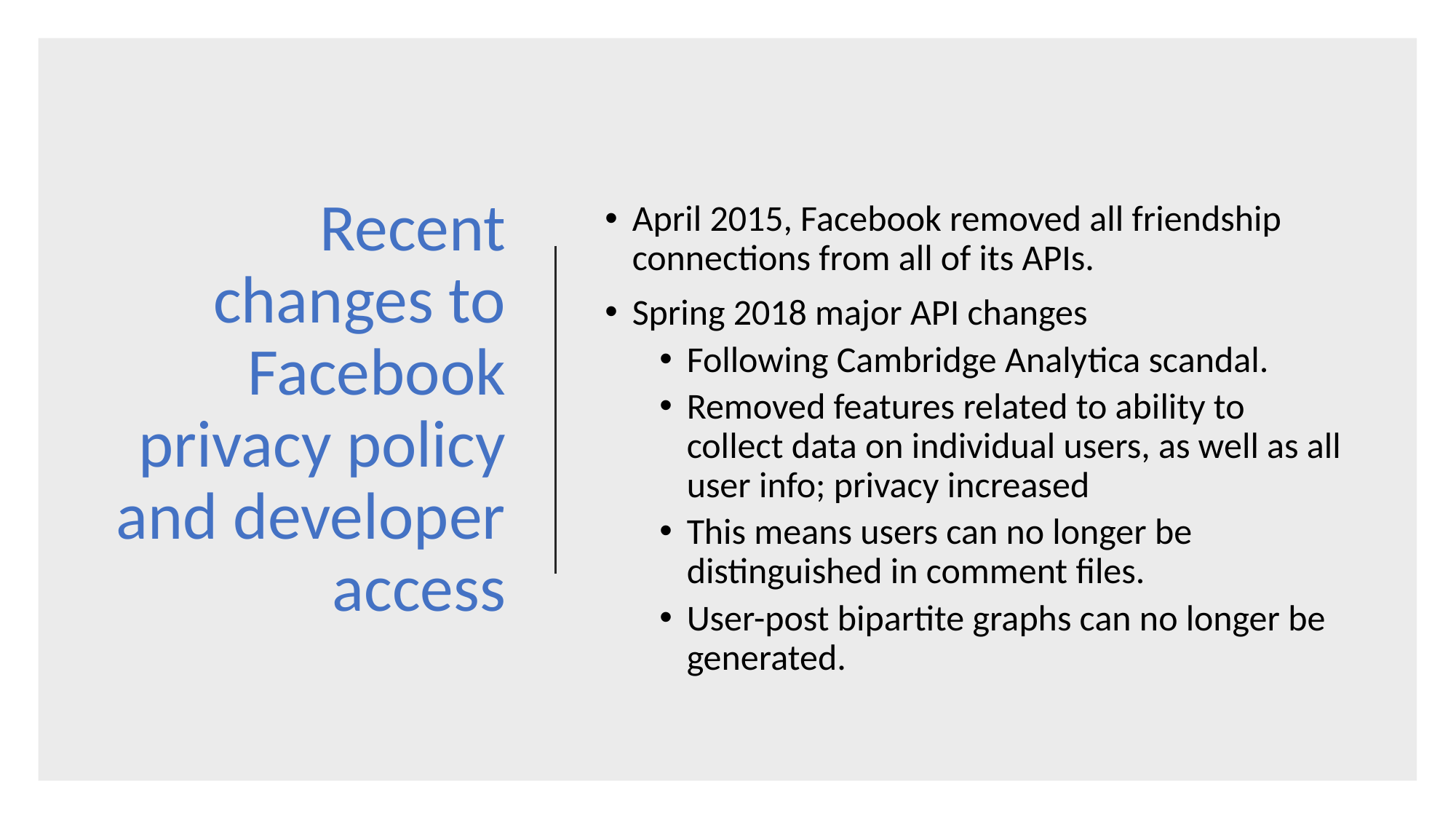

# Recent changes to Facebook privacy policy and developer access

April 2015, Facebook removed all friendship connections from all of its APIs.
Spring 2018 major API changes
Following Cambridge Analytica scandal.
Removed features related to ability to collect data on individual users, as well as all user info; privacy increased
This means users can no longer be distinguished in comment files.
User-post bipartite graphs can no longer be generated.